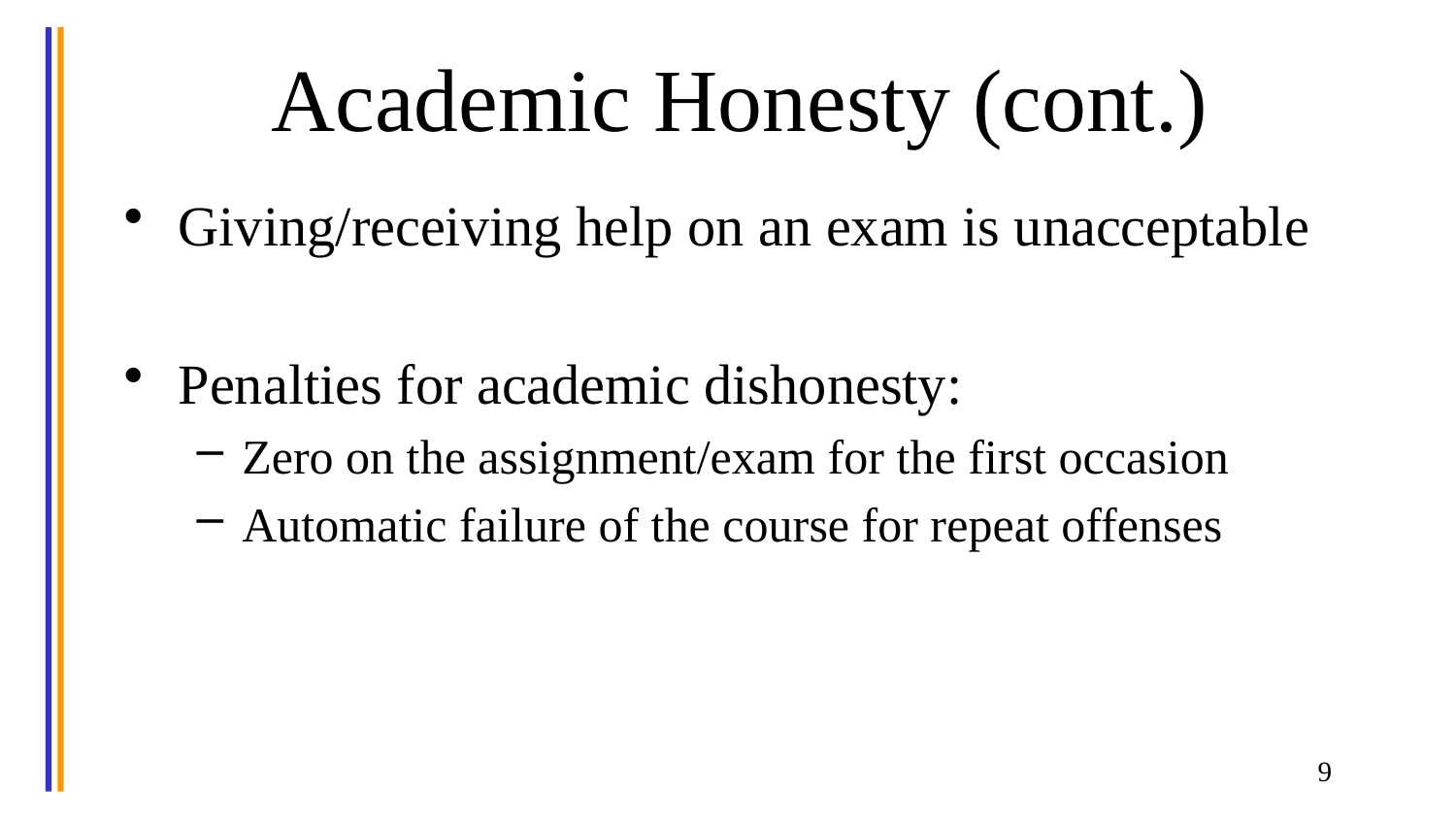

# Academic Honesty (cont.)
Giving/receiving help on an exam is unacceptable

Penalties for academic dishonesty:
Zero on the assignment/exam for the first occasion
Automatic failure of the course for repeat offenses

9